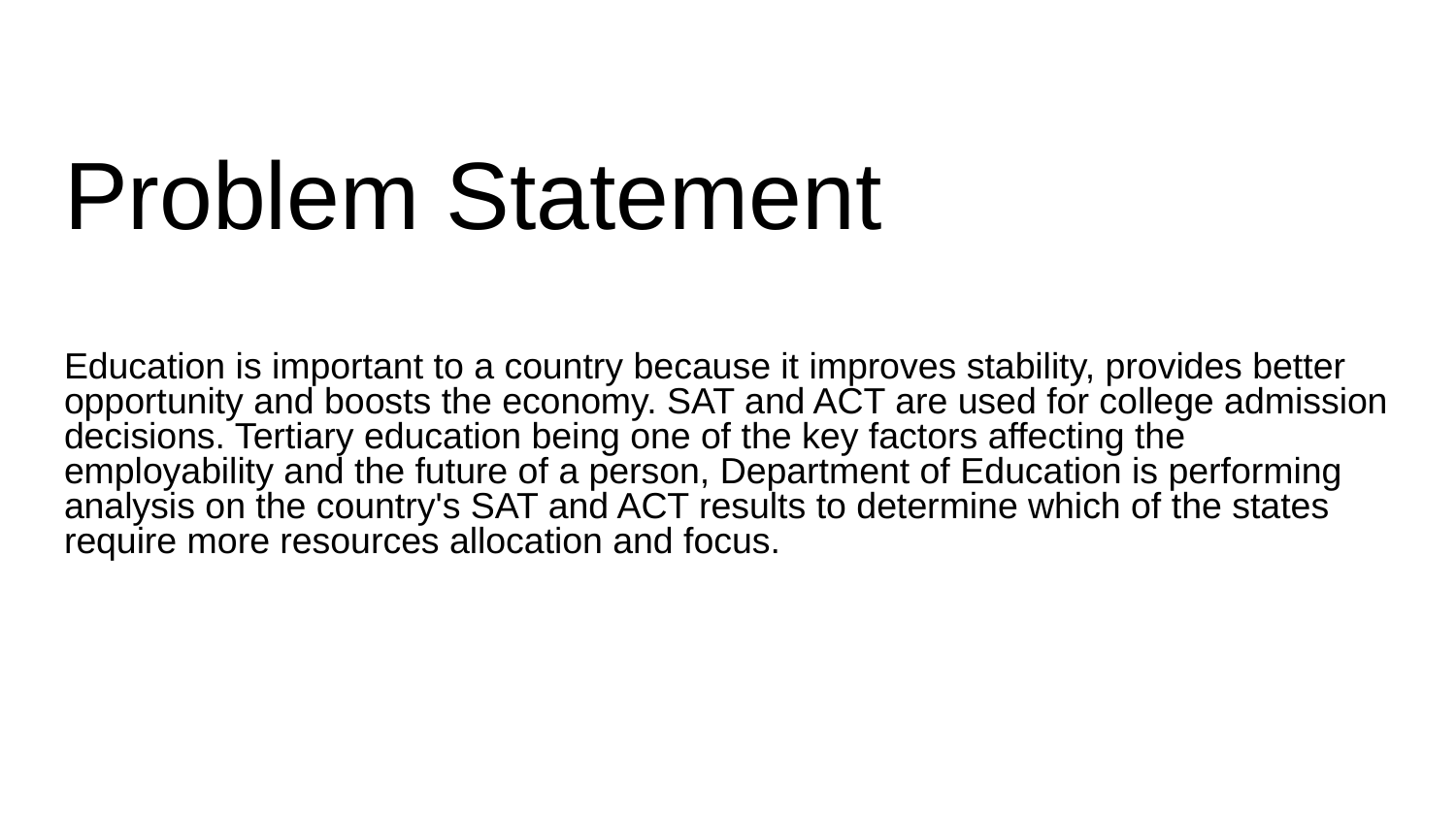

# Problem Statement
Education is important to a country because it improves stability, provides better opportunity and boosts the economy. SAT and ACT are used for college admission decisions. Tertiary education being one of the key factors affecting the employability and the future of a person, Department of Education is performing analysis on the country's SAT and ACT results to determine which of the states require more resources allocation and focus.